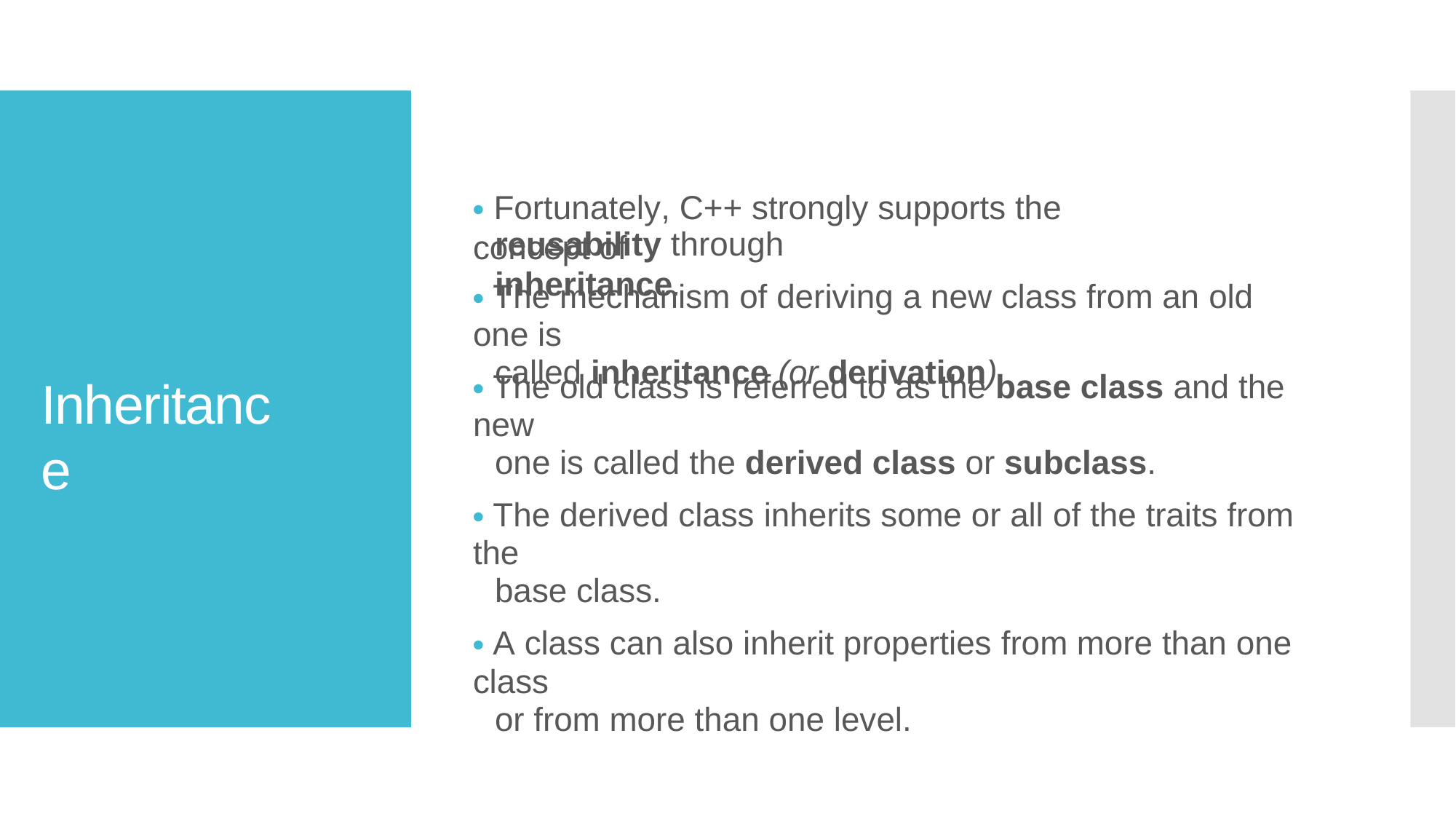

🞄 Fortunately, C++ strongly supports the concept of
# reusability through inheritance.
🞄 The mechanism of deriving a new class from an old one is
called inheritance (or derivation).
🞄 The old class is referred to as the base class and the new
one is called the derived class or subclass.
🞄 The derived class inherits some or all of the traits from the
base class.
🞄 A class can also inherit properties from more than one class
or from more than one level.
Inheritance